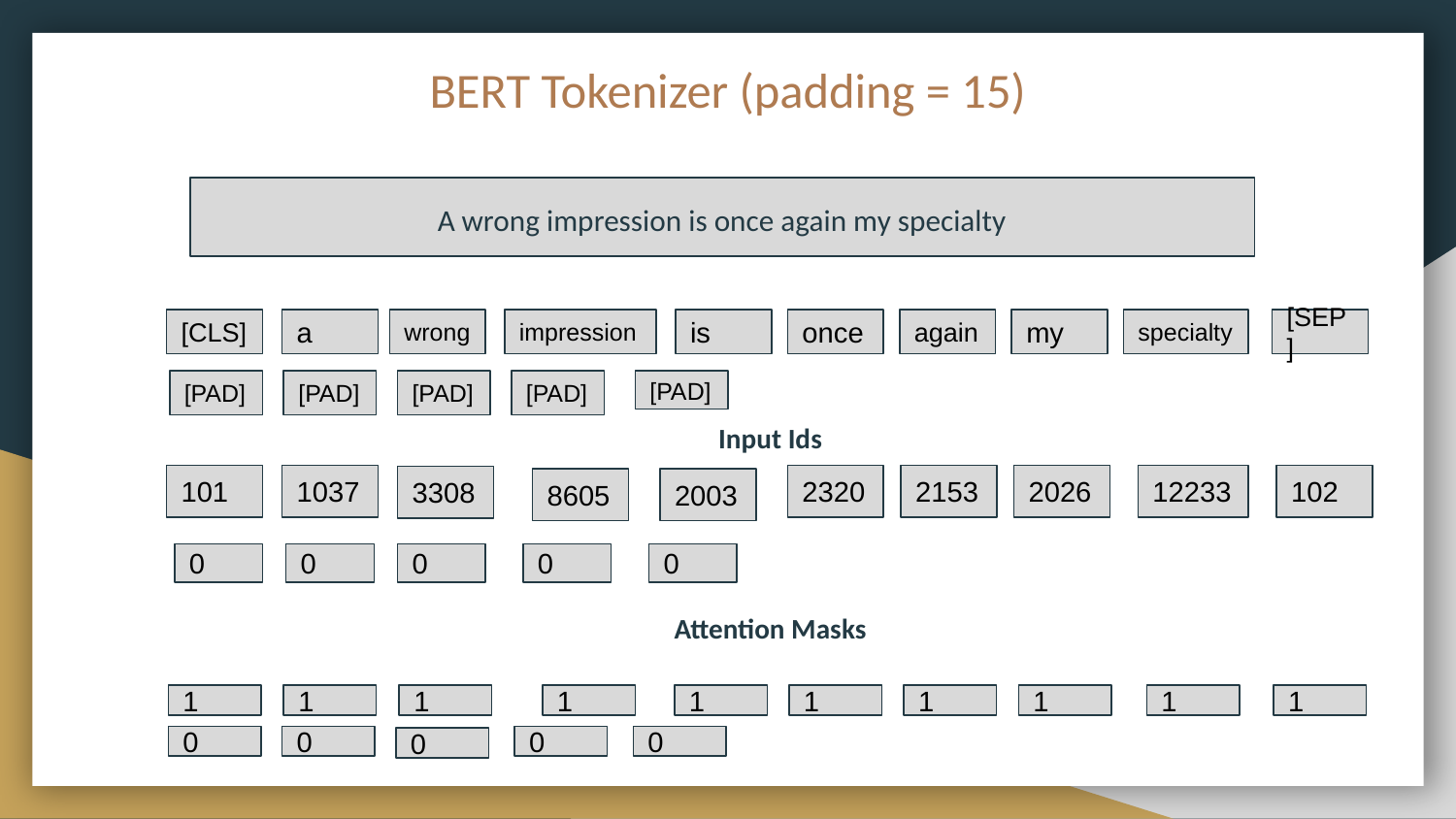

# BERT Tokenizer (padding = 15)

Input Ids

Attention Masks

A wrong impression is once again my specialty
[CLS]
a
wrong
impression
is
once
again
my
specialty
[SEP]
[PAD]
[PAD]
[PAD]
[PAD]
[PAD]
101
2320
2153
2026
12233
102
1037
3308
8605
2003
0
0
0
0
0
1
1
1
1
1
1
1
1
1
1
0
0
0
0
0